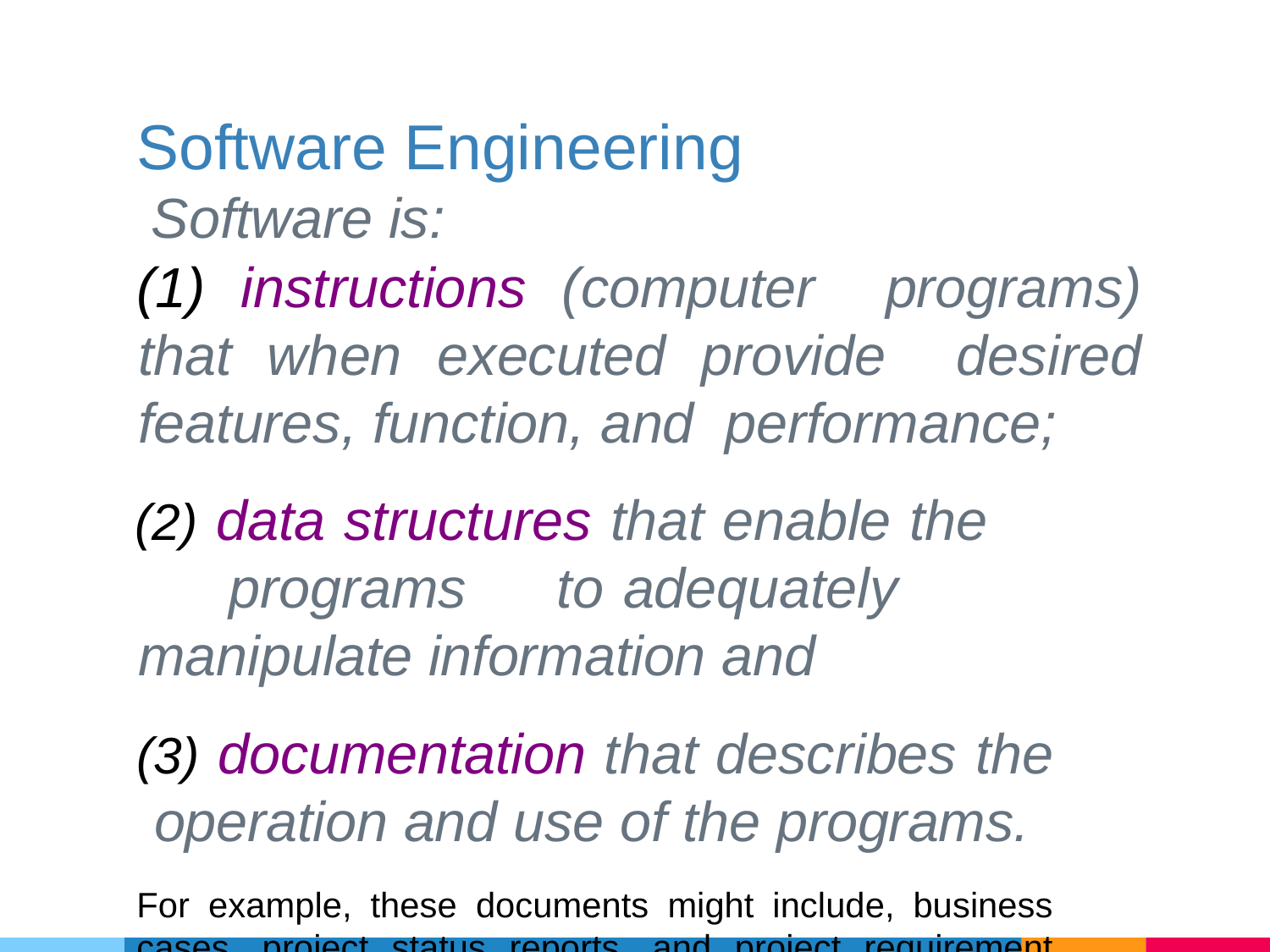

# Software Engineering
 Software is:
(1) instructions (computer  programs) that when executed provide  desired features, function, and  performance;
 data structures that enable the  programs to	adequately  manipulate information and
 documentation that describes the  operation and use of the programs.
For example, these documents might include, business cases, project status reports, and project requirement sheets.